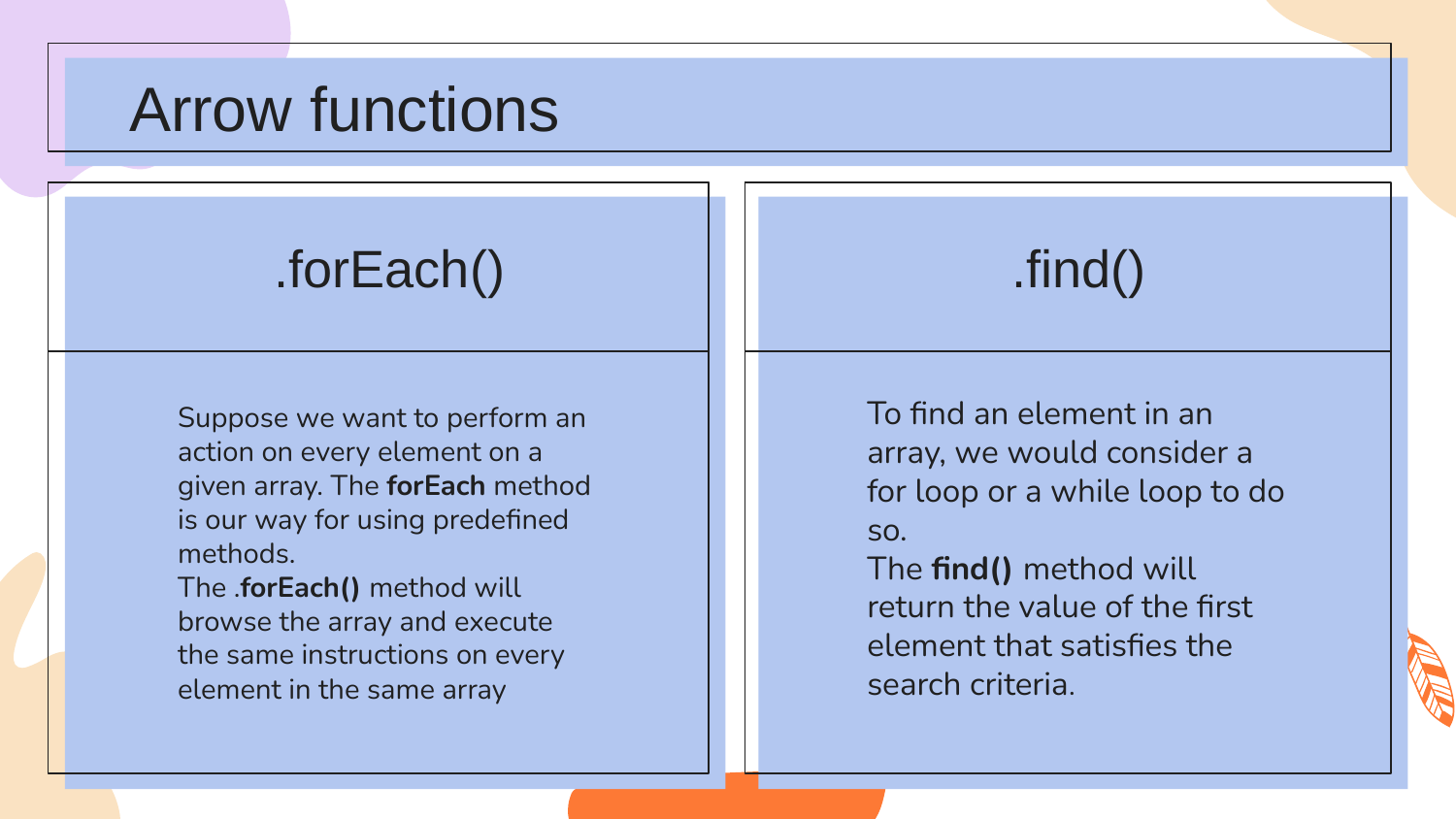

Arrow functions
#

.forEach()
.find()
To find an element in an
array, we would consider a
for loop or a while loop to do
so.
The find() method will
return the value of the first
element that satisfies the
search criteria.
Suppose we want to perform an
action on every element on a
given array. The forEach method
is our way for using predefined
methods.
The .forEach() method will
browse the array and execute
the same instructions on every
element in the same array